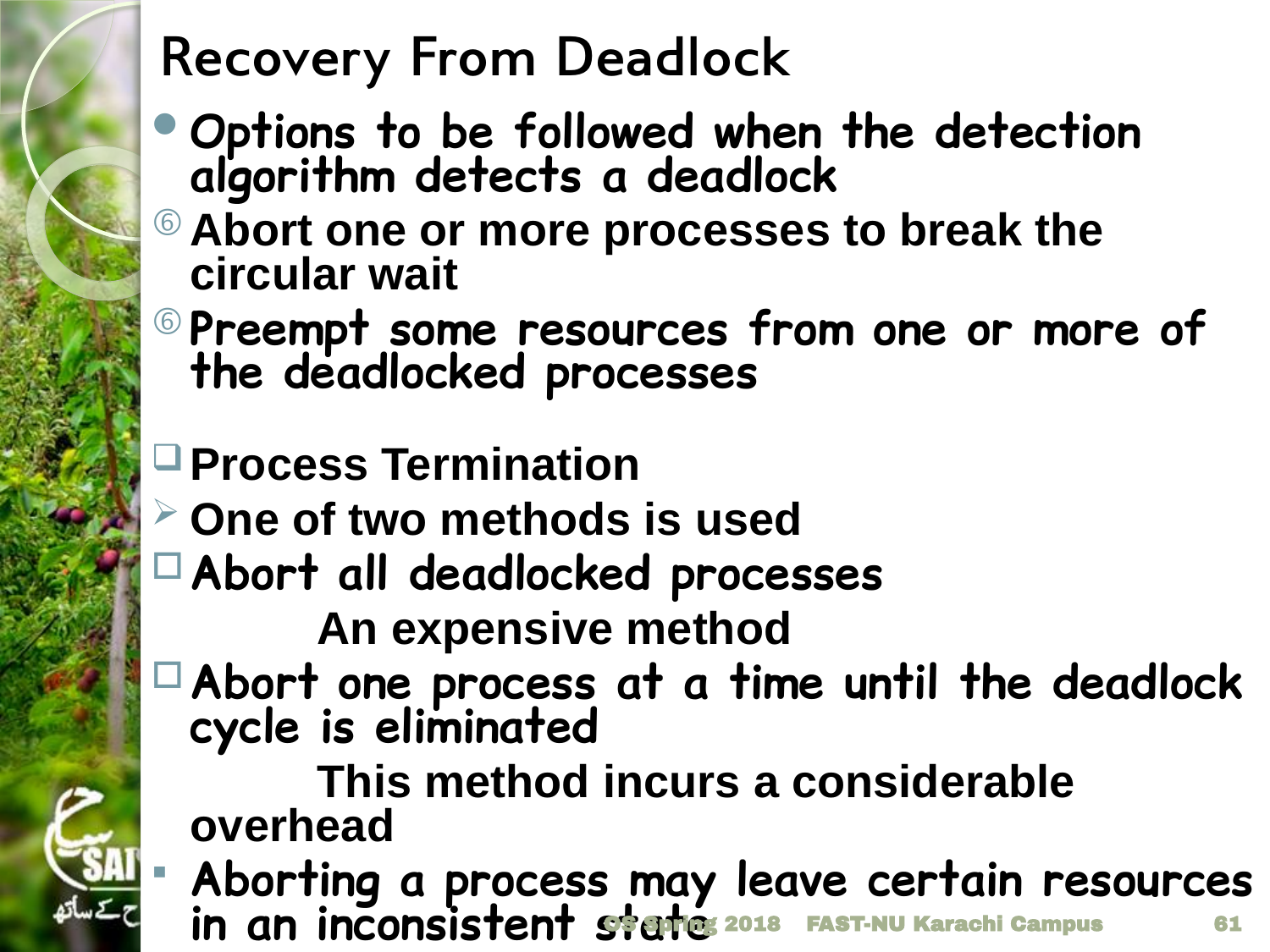

# Recovery From Deadlock
Options to be followed when the detection algorithm detects a deadlock
Abort one or more processes to break the circular wait
Preempt some resources from one or more of the deadlocked processes

Process Termination
One of two methods is used
Abort all deadlocked processes
		An expensive method
Abort one process at a time until the deadlock cycle is eliminated
		This method incurs a considerable overhead
Aborting a process may leave certain resources in an inconsistent state
OS Spring 2018
FAST-NU Karachi Campus
61